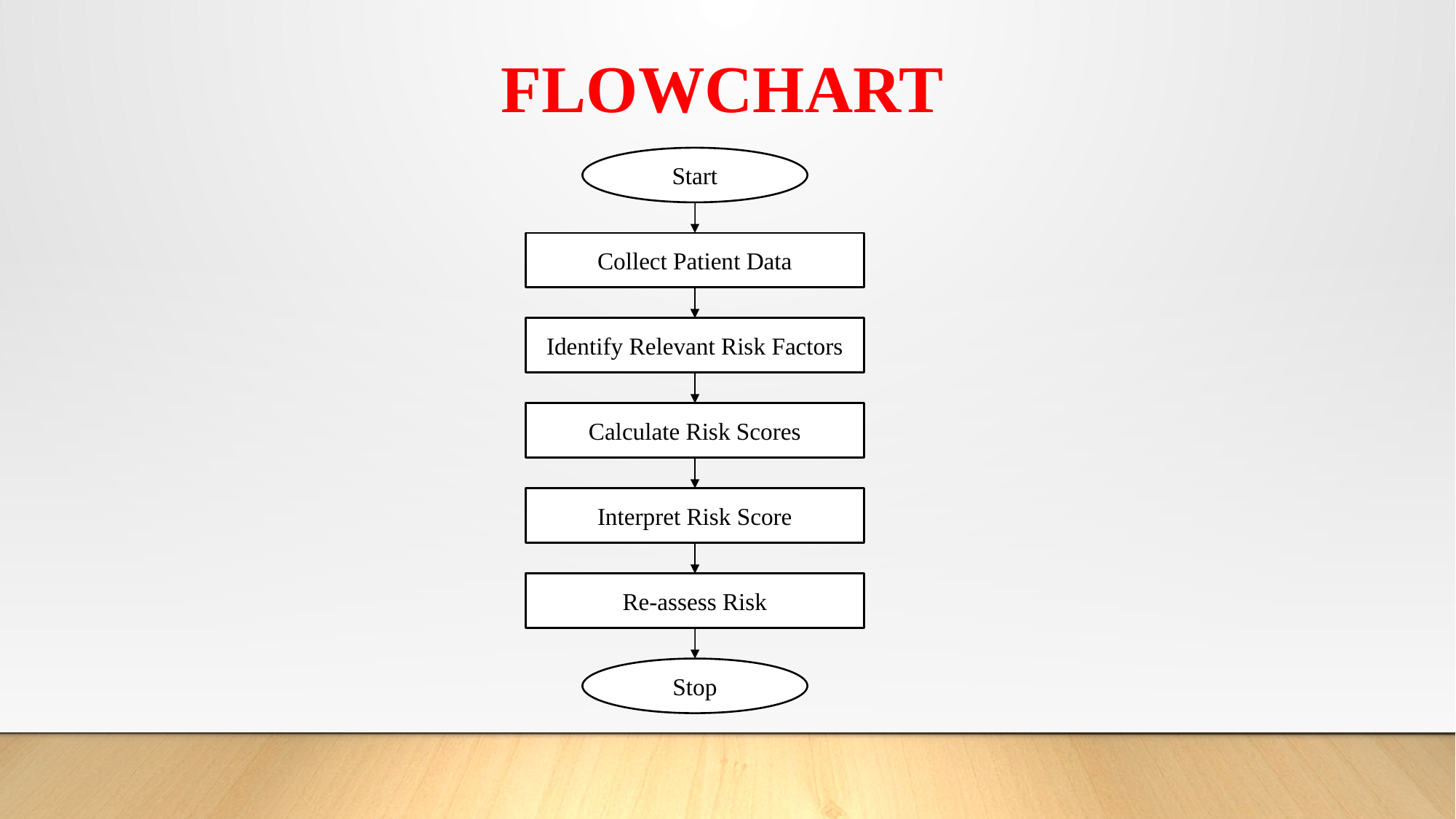

FLOWCHART
Start
Collect Patient Data
Identify Relevant Risk Factors
Calculate Risk Scores
Interpret Risk Score
Re-assess Risk
Stop